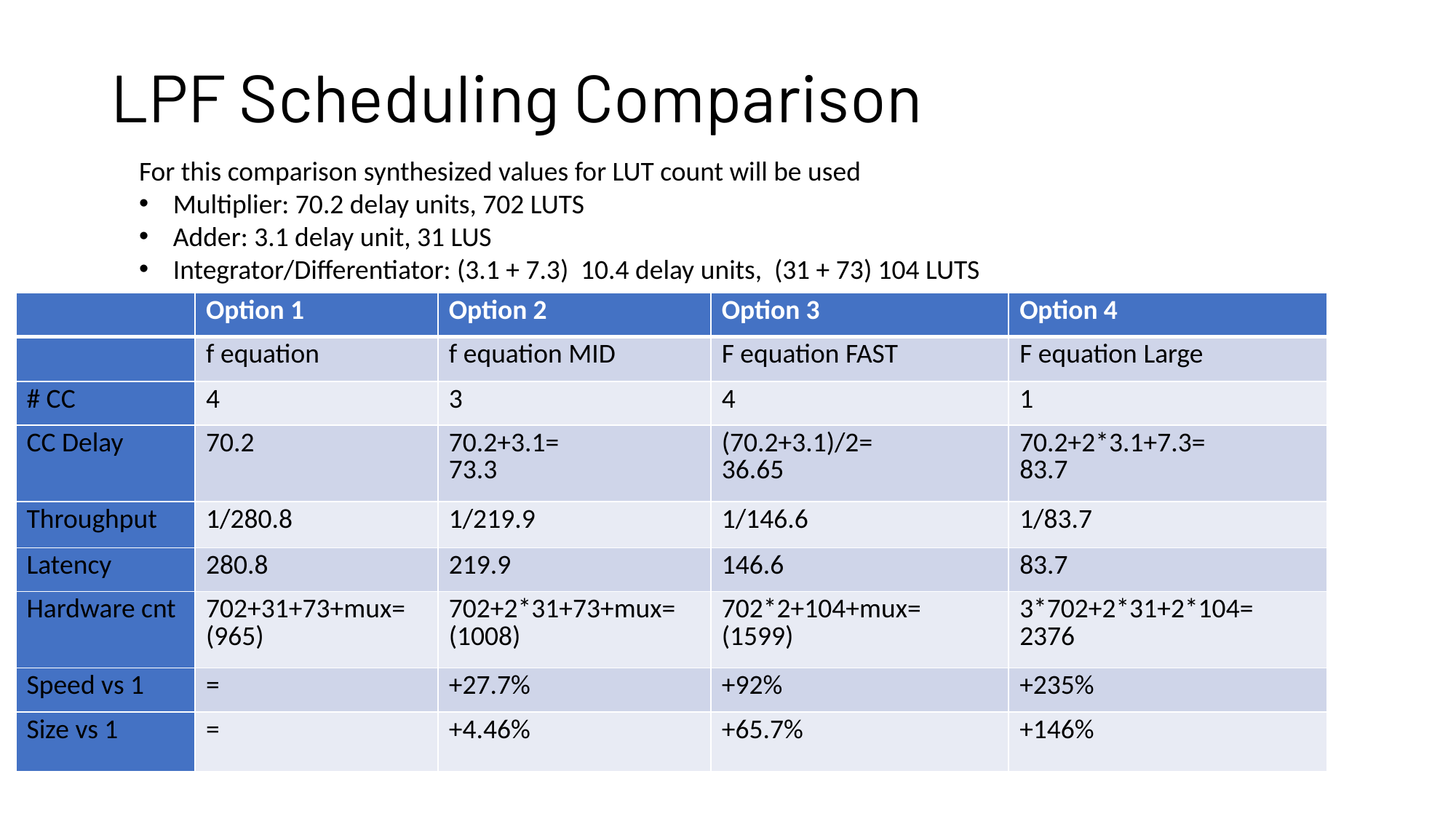

# LPF Scheduling Comparison
For this comparison synthesized values for LUT count will be used
Multiplier: 70.2 delay units, 702 LUTS
Adder: 3.1 delay unit, 31 LUS
Integrator/Differentiator: (3.1 + 7.3)  10.4 delay units,  (31 + 73) 104 LUTS

|  | Option 1 | Option 2 | Option 3 | Option 4 |
| --- | --- | --- | --- | --- |
|  | f equation | f equation MID | F equation FAST | F equation Large |
| # CC | 4 | 3 | 4 | 1 |
| CC Delay | 70.2 | 70.2+3.1= 73.3 | (70.2+3.1)/2= 36.65 | 70.2+2\*3.1+7.3= 83.7 |
| Throughput | 1/280.8 | 1/219.9 | 1/146.6 | 1/83.7 |
| Latency | 280.8 | 219.9 | 146.6 | 83.7 |
| Hardware cnt | 702+31+73+mux= (965) | 702+2\*31+73+mux= (1008) | 702\*2+104+mux= (1599) | 3\*702+2\*31+2\*104= 2376 |
| Speed vs 1 | = | +27.7% | +92% | +235% |
| Size vs 1 | = | +4.46% | +65.7% | +146% |